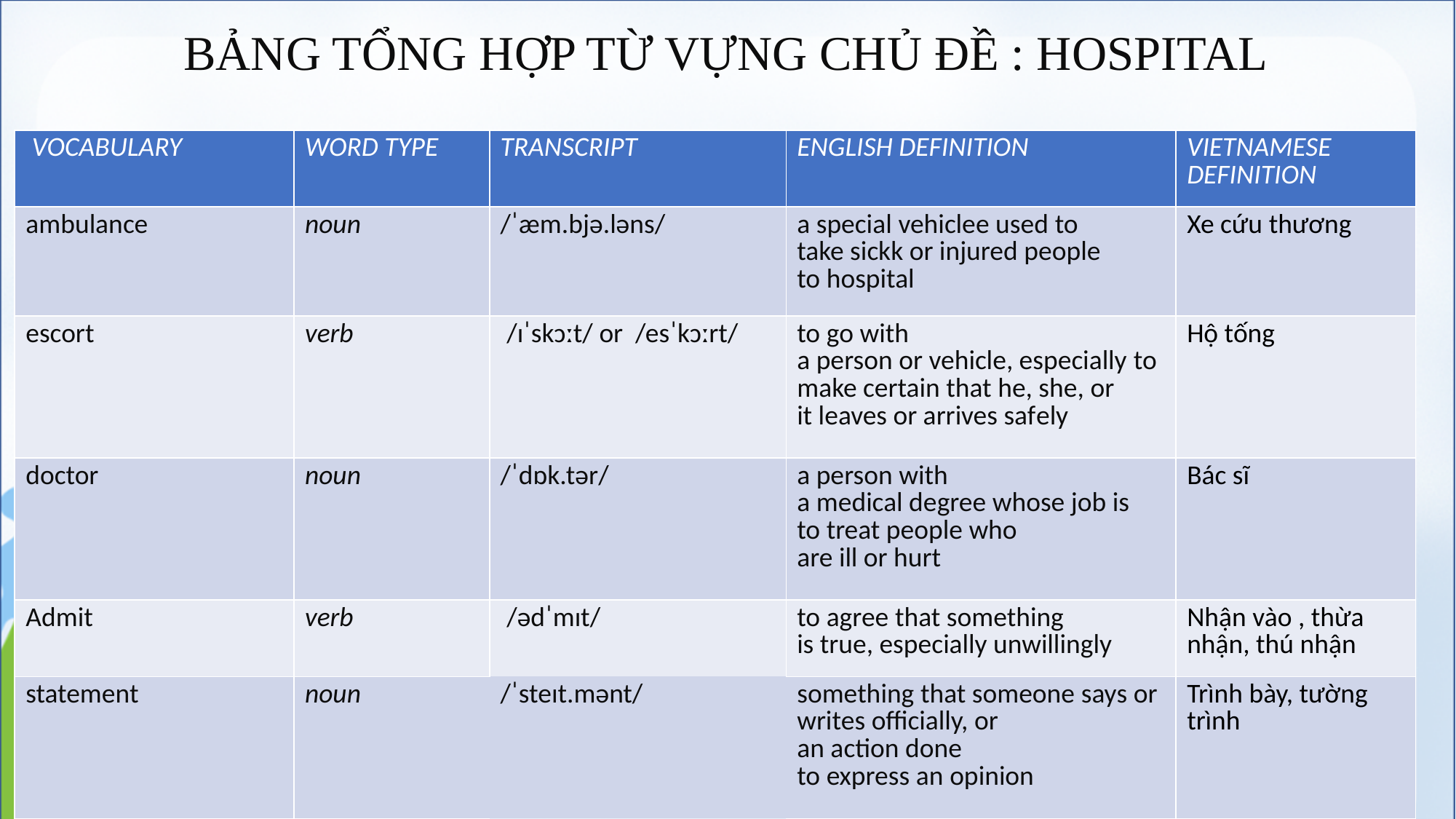

BẢNG TỔNG HỢP TỪ VỰNG CHỦ ĐỀ : HOSPITAL
| VOCABULARY | WORD TYPE | TRANSCRIPT | ENGLISH DEFINITION | VIETNAMESE DEFINITION |
| --- | --- | --- | --- | --- |
| ambulance | noun | /ˈæm.bjə.ləns/ | a special vehiclee used to take sickk or injured people to hospital | Xe cứu thương |
| escort | verb | /ɪˈskɔːt/ or  /esˈkɔːrt/ | to go with a person or vehicle, especially to make certain that he, she, or it leaves or arrives safely | Hộ tống |
| doctor | noun | /ˈdɒk.tər/ | a person with a medical degree whose job is to treat people who are ill or hurt | Bác sĩ |
| Admit | verb | /ədˈmɪt/ | to agree that something is true, especially unwillingly | Nhận vào , thừa nhận, thú nhận |
| statement | noun | /ˈsteɪt.mənt/ | something that someone says or writes officially, or an action done to express an opinion | Trình bày, tường trình |